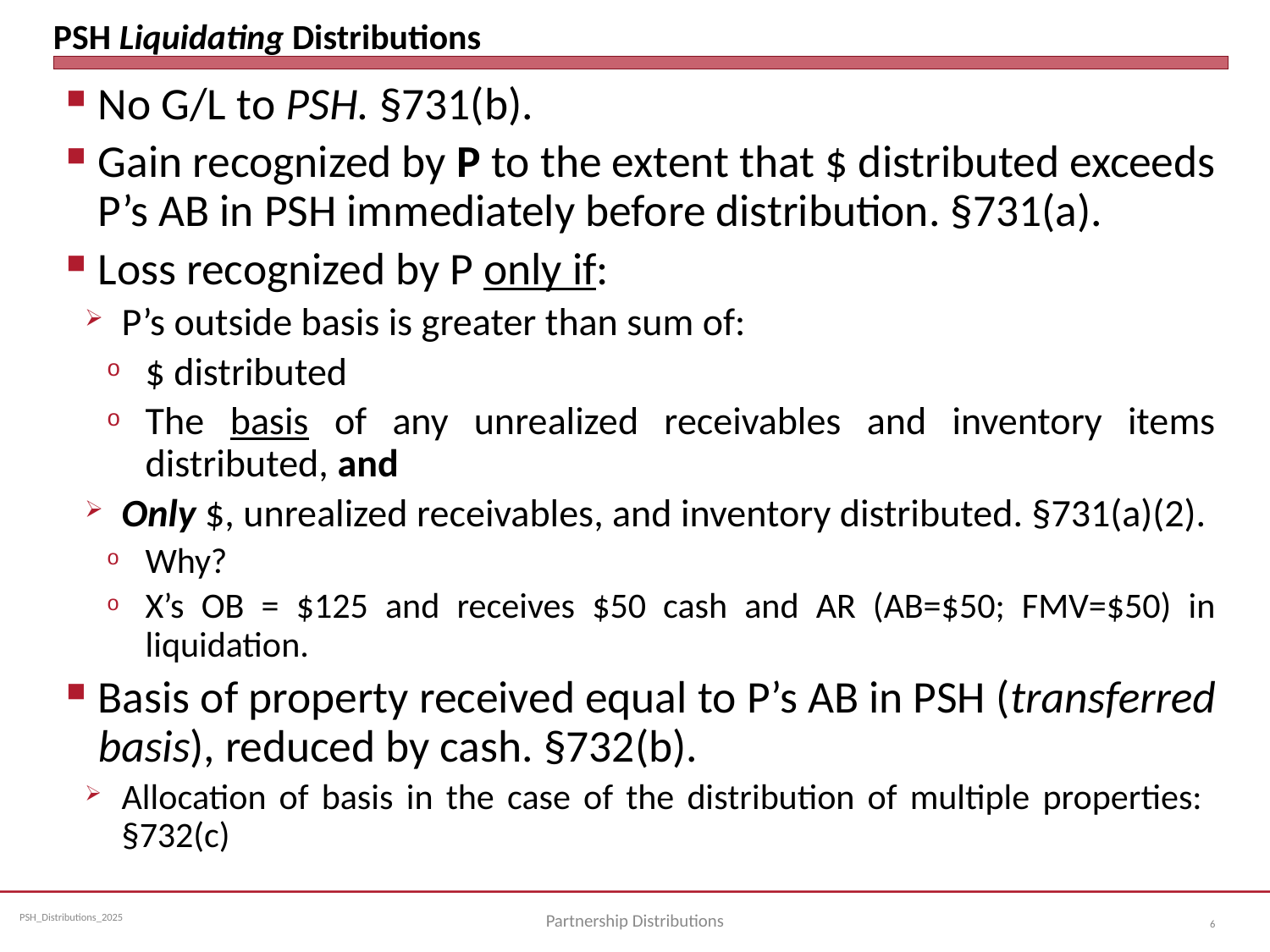

# PSH Liquidating Distributions
No G/L to PSH. §731(b).
Gain recognized by P to the extent that $ distributed exceeds P’s AB in PSH immediately before distribution. §731(a).
Loss recognized by P only if:
P’s outside basis is greater than sum of:
$ distributed
The basis of any unrealized receivables and inventory items distributed, and
Only $, unrealized receivables, and inventory distributed. §731(a)(2).
Why?
X’s OB = $125 and receives $50 cash and AR (AB=$50; FMV=$50) in liquidation.
Basis of property received equal to P’s AB in PSH (transferred basis), reduced by cash. §732(b).
Allocation of basis in the case of the distribution of multiple properties:  §732(c)

Partnership Distributions
6